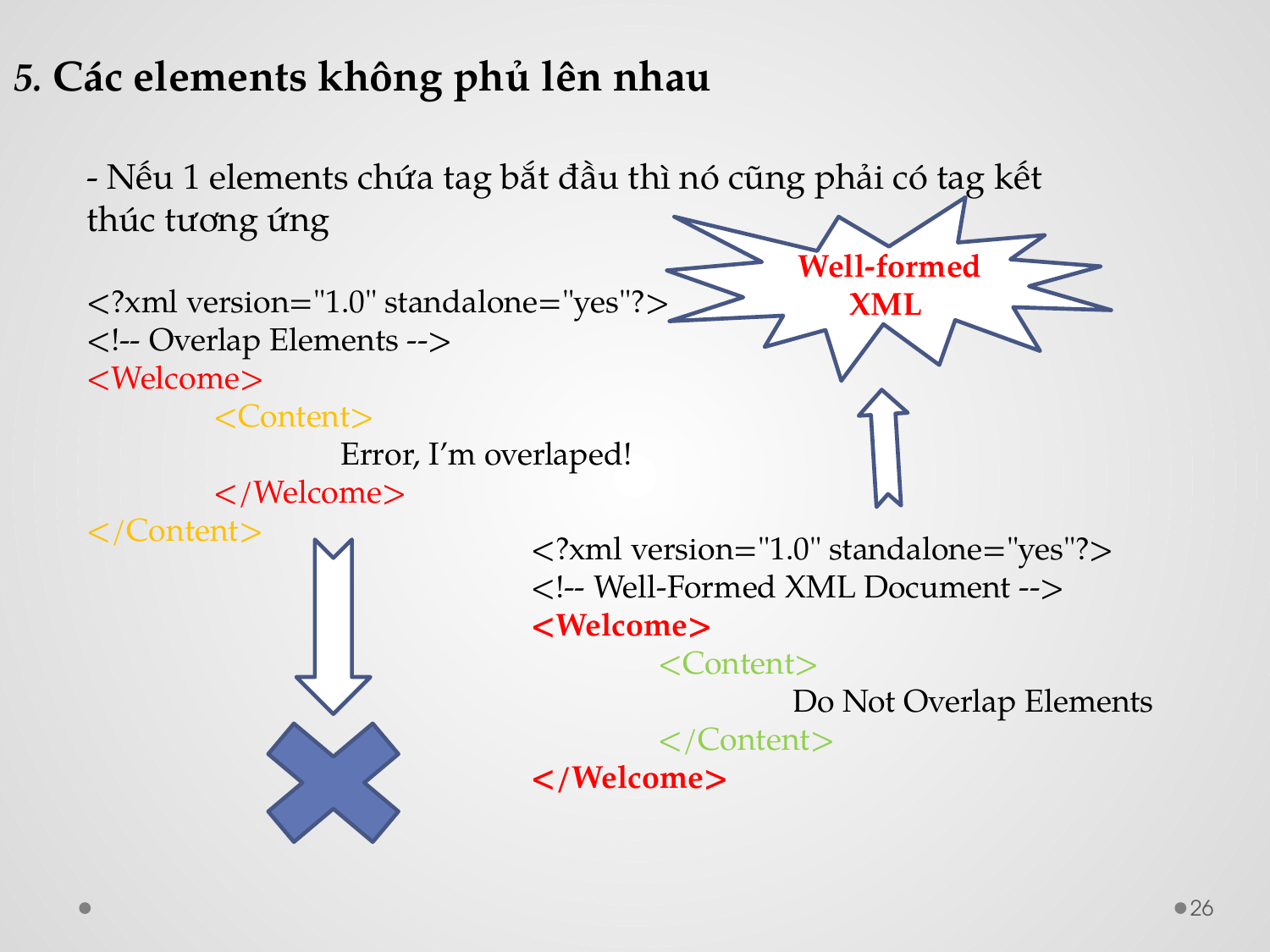

5. Các elements không phủ lên nhau
- Nếu 1 elements chứa tag bắt đầu thì nó cũng phải có tag kết thúc tương ứng
 Well-formed XML
<?xml version="1.0" standalone="yes"?>
<!-- Overlap Elements -->
<Welcome>
	<Content>
		Error, I’m overlaped!
	</Welcome>
</Content>

<?xml version="1.0" standalone="yes"?>
<!-- Well-Formed XML Document -->
<Welcome>
	<Content>
		 Do Not Overlap Elements
	</Content>
</Welcome>

26